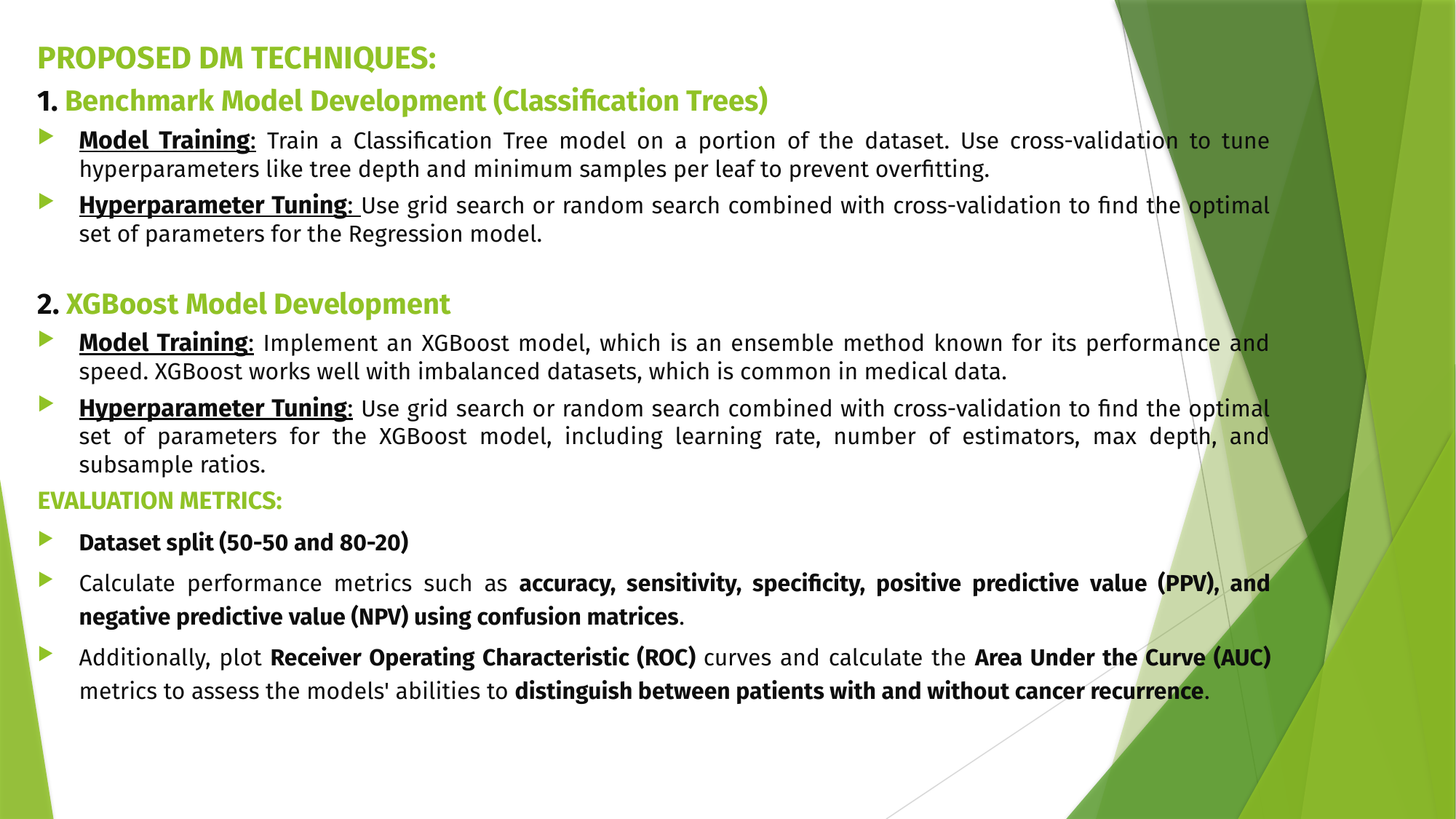

PROPOSED DM TECHNIQUES:
1. Benchmark Model Development (Classification Trees)
Model Training: Train a Classification Tree model on a portion of the dataset. Use cross-validation to tune hyperparameters like tree depth and minimum samples per leaf to prevent overfitting.
Hyperparameter Tuning: Use grid search or random search combined with cross-validation to find the optimal set of parameters for the Regression model.

2. XGBoost Model Development
Model Training: Implement an XGBoost model, which is an ensemble method known for its performance and speed. XGBoost works well with imbalanced datasets, which is common in medical data.
Hyperparameter Tuning: Use grid search or random search combined with cross-validation to find the optimal set of parameters for the XGBoost model, including learning rate, number of estimators, max depth, and subsample ratios.
EVALUATION METRICS:
Dataset split (50-50 and 80-20)
Calculate performance metrics such as accuracy, sensitivity, specificity, positive predictive value (PPV), and negative predictive value (NPV) using confusion matrices.
Additionally, plot Receiver Operating Characteristic (ROC) curves and calculate the Area Under the Curve (AUC) metrics to assess the models' abilities to distinguish between patients with and without cancer recurrence.